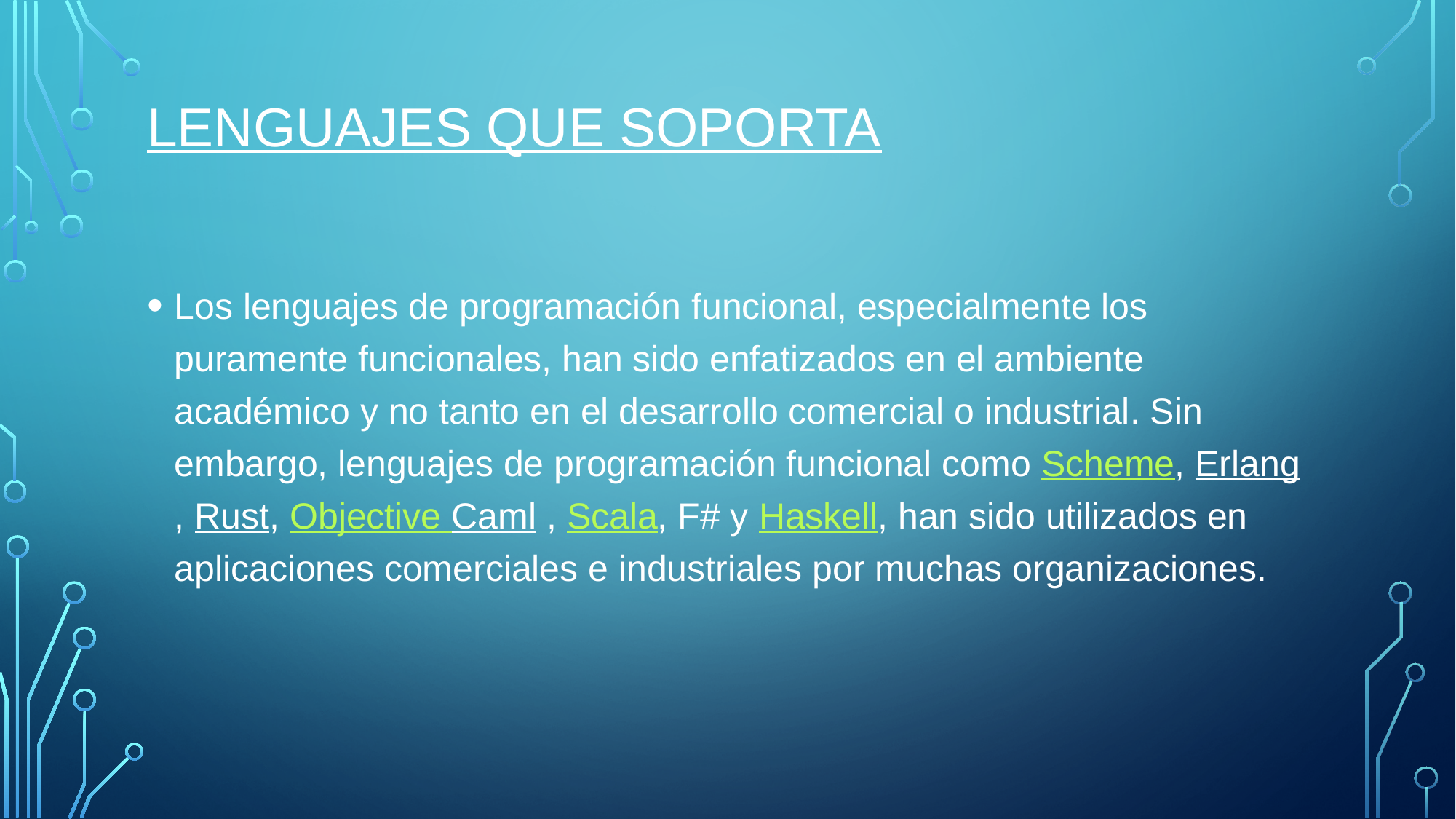

# LENGUAJES QUE SOPORTA
Los lenguajes de programación funcional, especialmente los puramente funcionales, han sido enfatizados en el ambiente académico y no tanto en el desarrollo comercial o industrial. Sin embargo, lenguajes de programación funcional como Scheme, Erlang, Rust, Objective Caml , Scala, F# y Haskell, han sido utilizados en aplicaciones comerciales e industriales por muchas organizaciones.